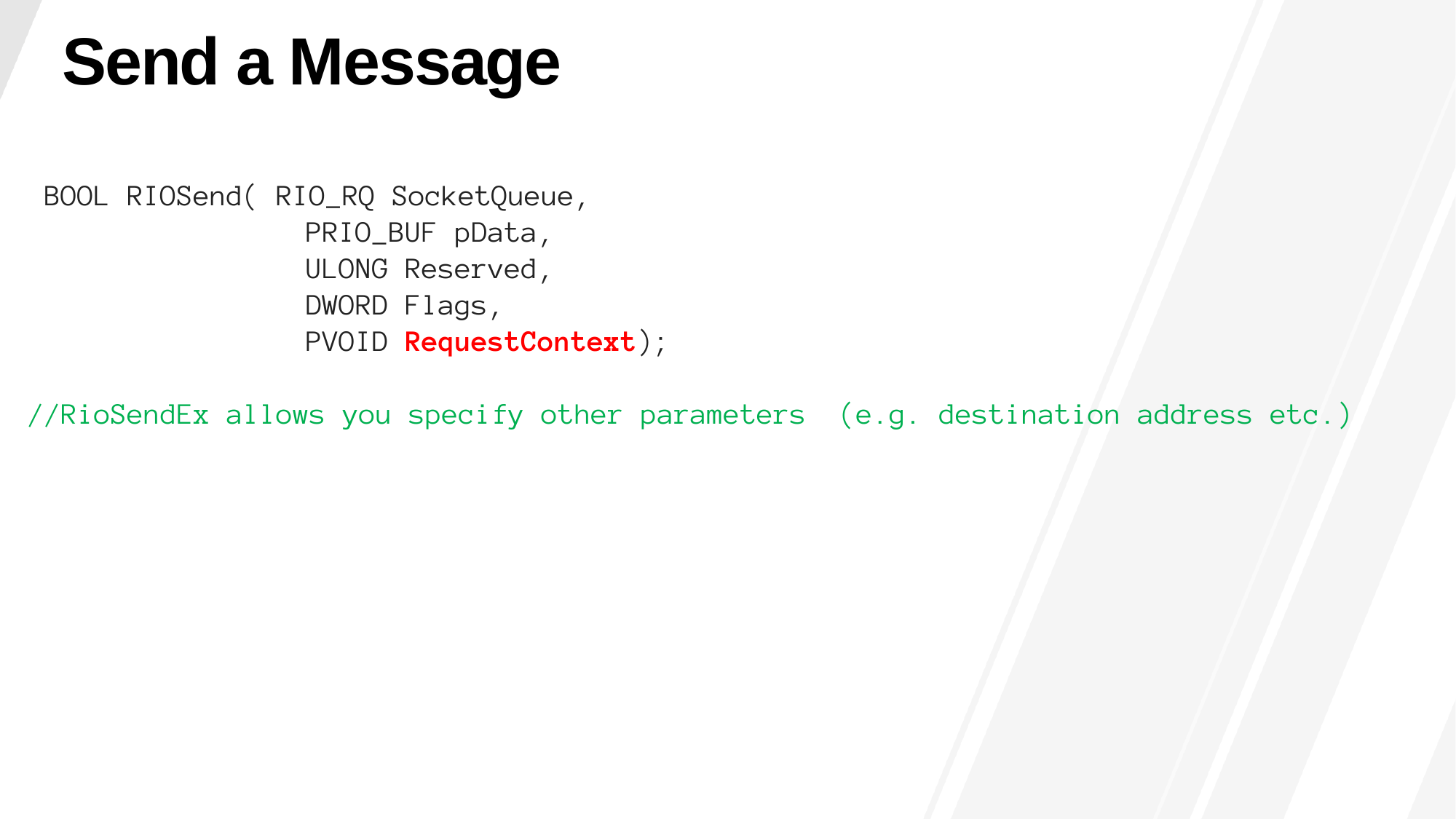

# Send a Message
    BOOL RIOSend( RIO_RQ SocketQueue,
			PRIO_BUF pData,
			ULONG Reserved,
			DWORD Flags,
			PVOID RequestContext);

   //RioSendEx allows you specify other parameters  (e.g. destination address etc.)